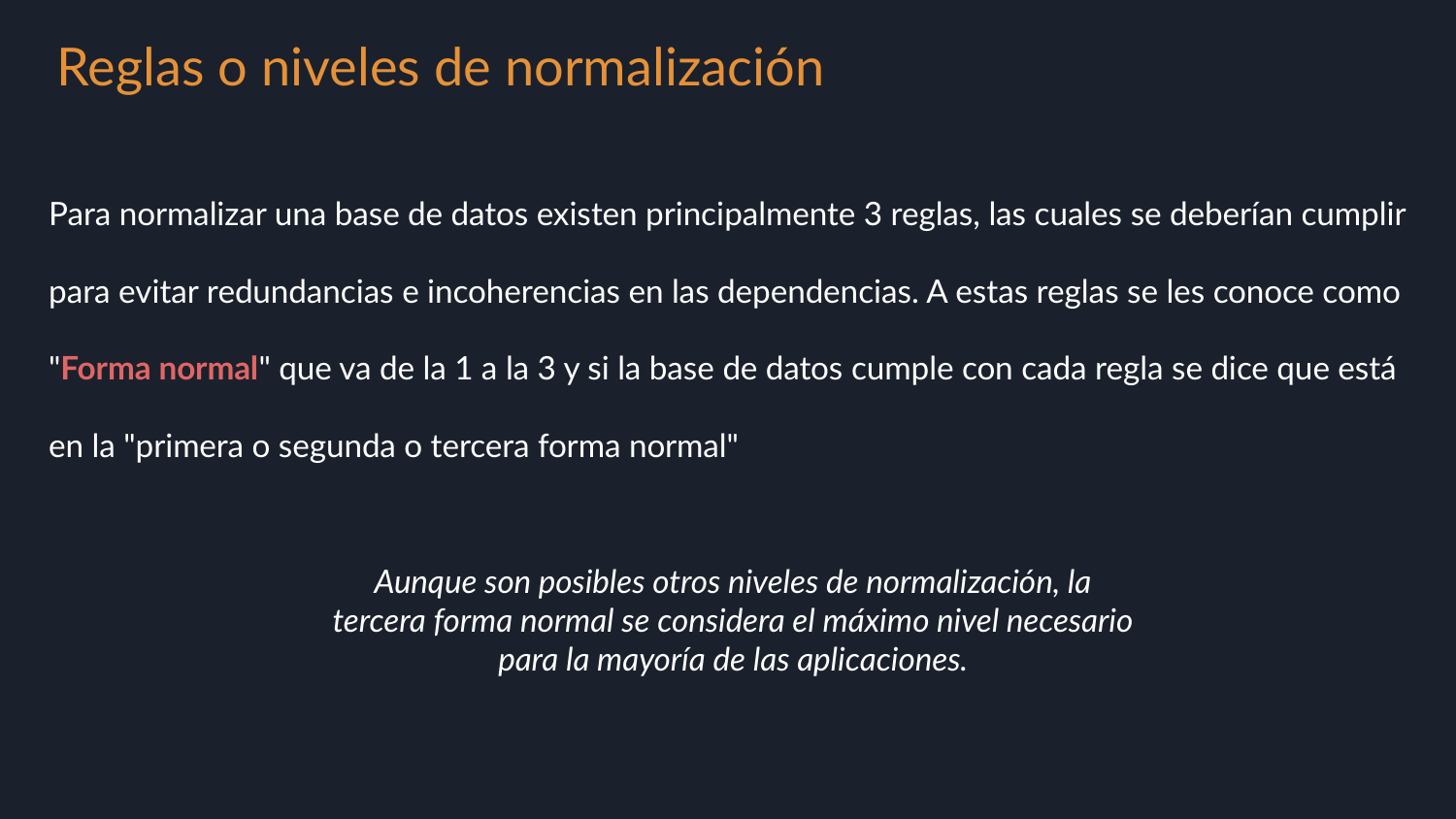

Reglas o niveles de normalización
Para normalizar una base de datos existen principalmente 3 reglas, las cuales se deberían cumplir para evitar redundancias e incoherencias en las dependencias. A estas reglas se les conoce como "Forma normal" que va de la 1 a la 3 y si la base de datos cumple con cada regla se dice que está en la "primera o segunda o tercera forma normal"

Aunque son posibles otros niveles de normalización, la tercera forma normal se considera el máximo nivel necesario para la mayoría de las aplicaciones.